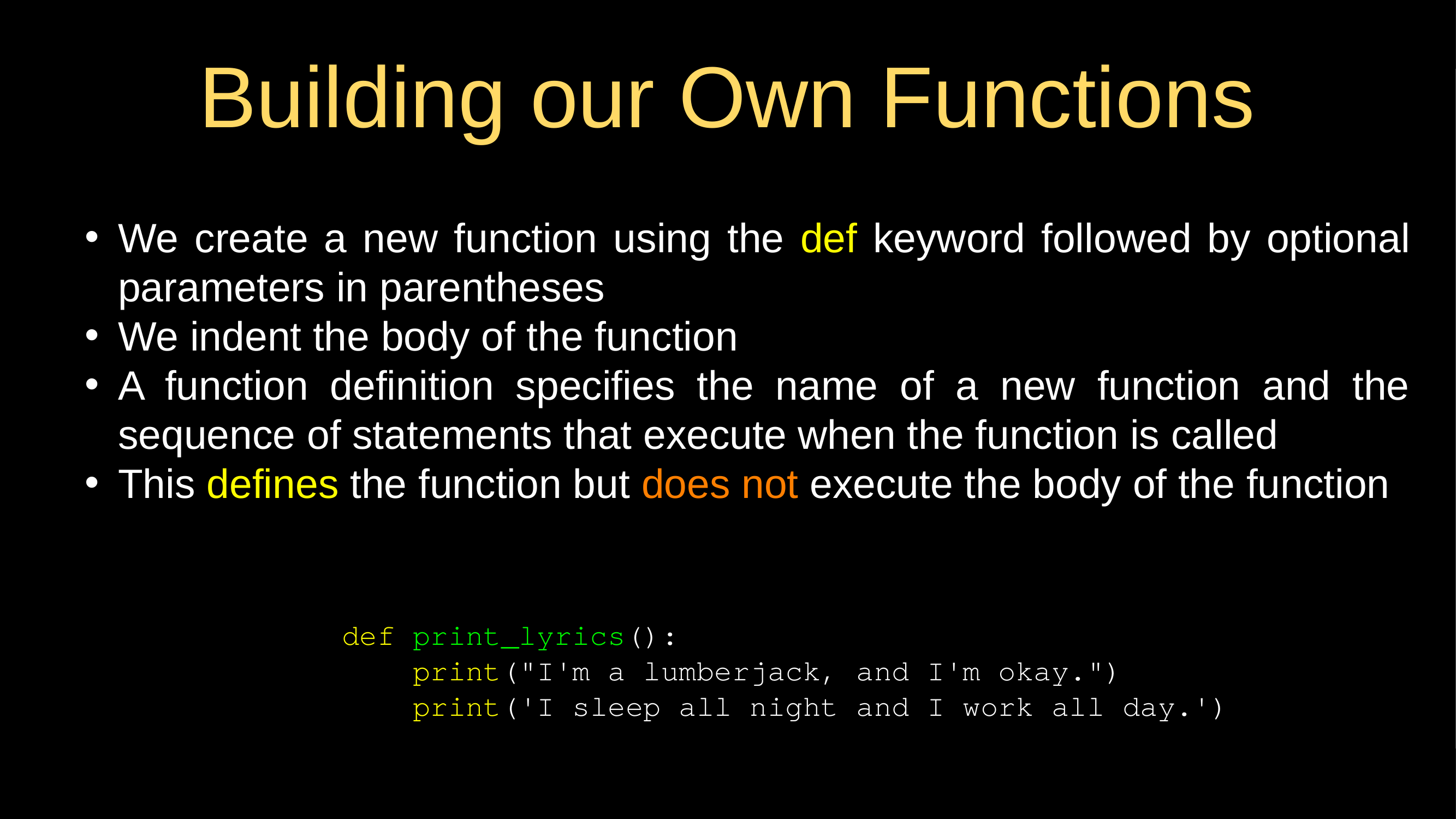

# Building our Own Functions
We create a new function using the def keyword followed by optional parameters in parentheses
We indent the body of the function
A function definition specifies the name of a new function and the sequence of statements that execute when the function is called
This defines the function but does not execute the body of the function
def print_lyrics():
    print("I'm a lumberjack, and I'm okay.")
    print('I sleep all night and I work all day.')